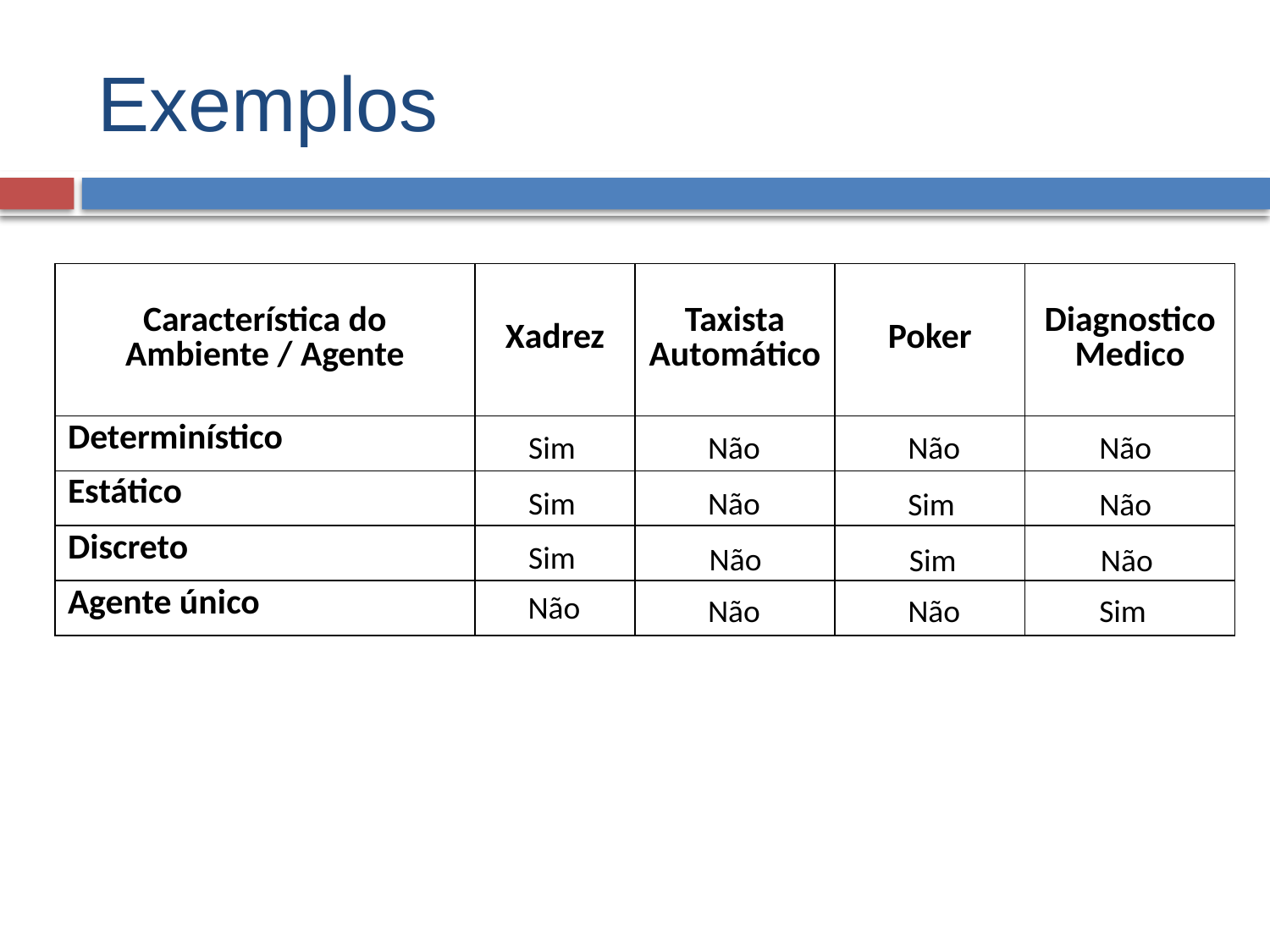

# Exemplos
| Característica do Ambiente / Agente | Xadrez | Taxista Automático | Poker | Diagnostico Medico |
| --- | --- | --- | --- | --- |
| Determinístico |  |  |  |  |
| Estático |  |  |  |  |
| Discreto |  |  |  |  |
| Agente único |  |  |  |  |
Sim
Não
Não
Não
Sim
Não
Sim
Não
Sim
Não
Sim
Não
Não
Não
Não
Sim